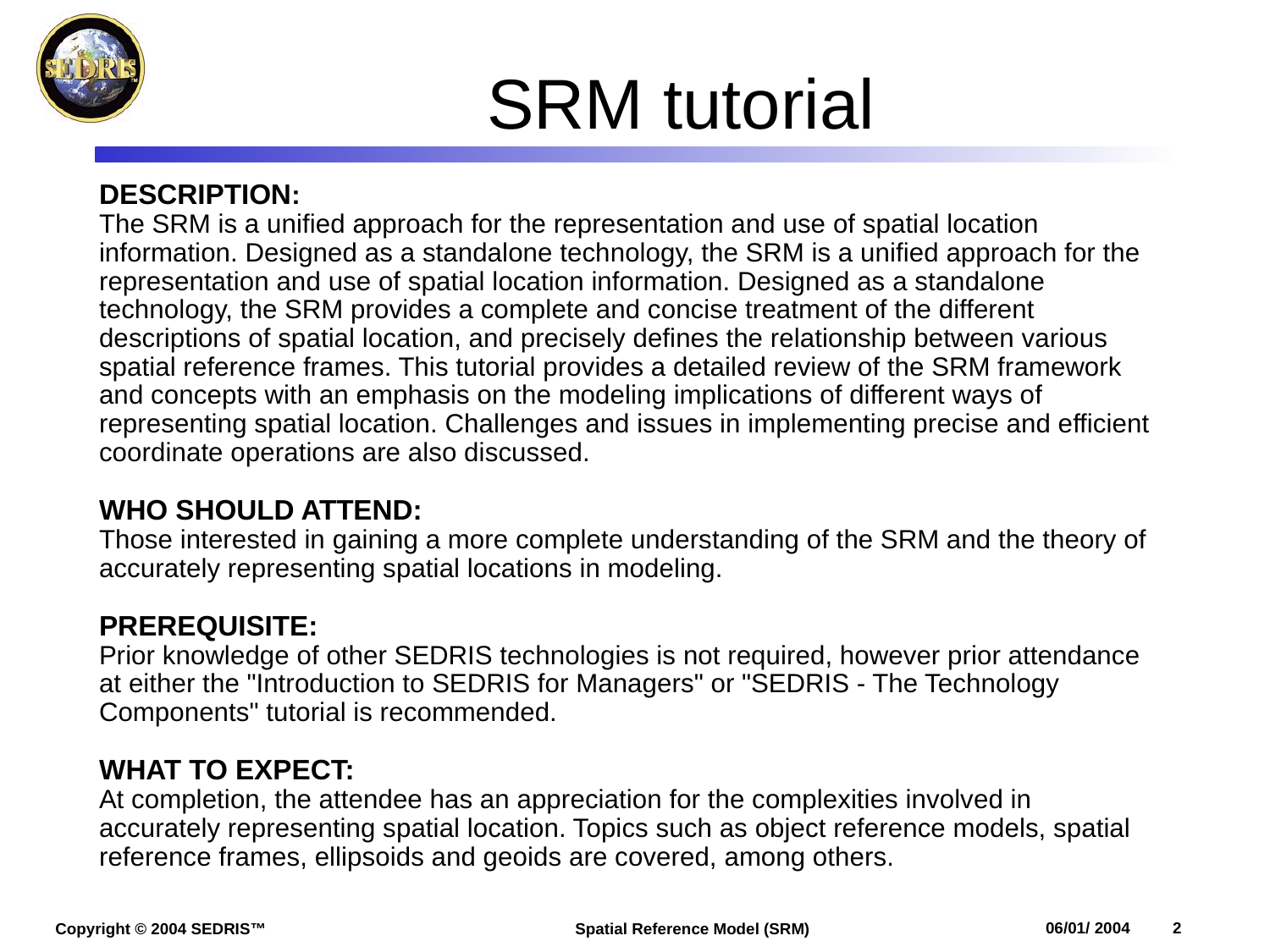

# SRM tutorial
DESCRIPTION:
The SRM is a unified approach for the representation and use of spatial location information. Designed as a standalone technology, the SRM is a unified approach for the representation and use of spatial location information. Designed as a standalone technology, the SRM provides a complete and concise treatment of the different descriptions of spatial location, and precisely defines the relationship between various spatial reference frames. This tutorial provides a detailed review of the SRM framework and concepts with an emphasis on the modeling implications of different ways of representing spatial location. Challenges and issues in implementing precise and efficient coordinate operations are also discussed.

WHO SHOULD ATTEND:
Those interested in gaining a more complete understanding of the SRM and the theory of accurately representing spatial locations in modeling.

PREREQUISITE:
Prior knowledge of other SEDRIS technologies is not required, however prior attendance at either the "Introduction to SEDRIS for Managers" or "SEDRIS - The Technology Components" tutorial is recommended.

WHAT TO EXPECT:
At completion, the attendee has an appreciation for the complexities involved in accurately representing spatial location. Topics such as object reference models, spatial reference frames, ellipsoids and geoids are covered, among others.